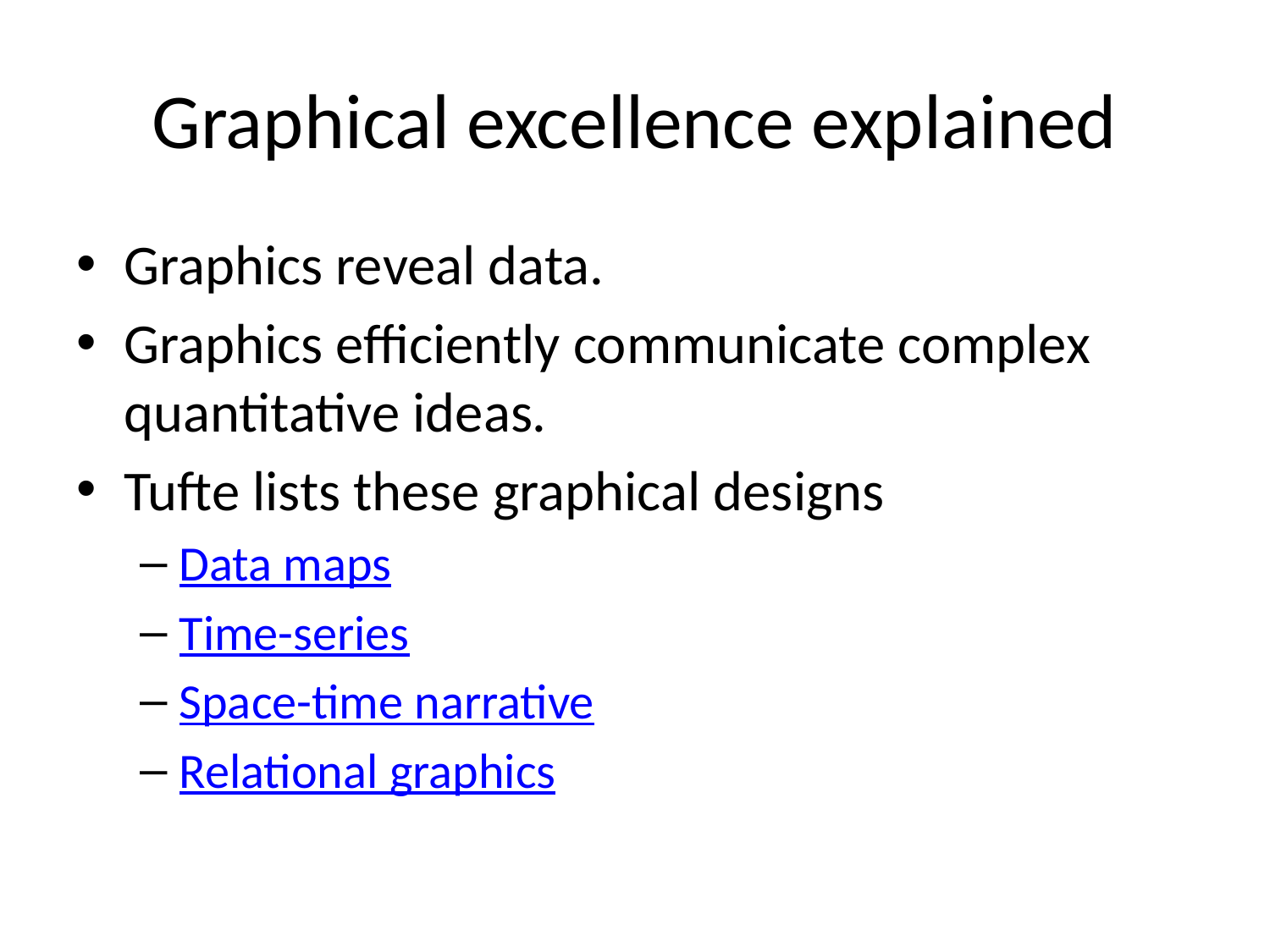

# Graphical excellence explained
Graphics reveal data.
Graphics efficiently communicate complex quantitative ideas.
Tufte lists these graphical designs
Data maps
Time-series
Space-time narrative
Relational graphics